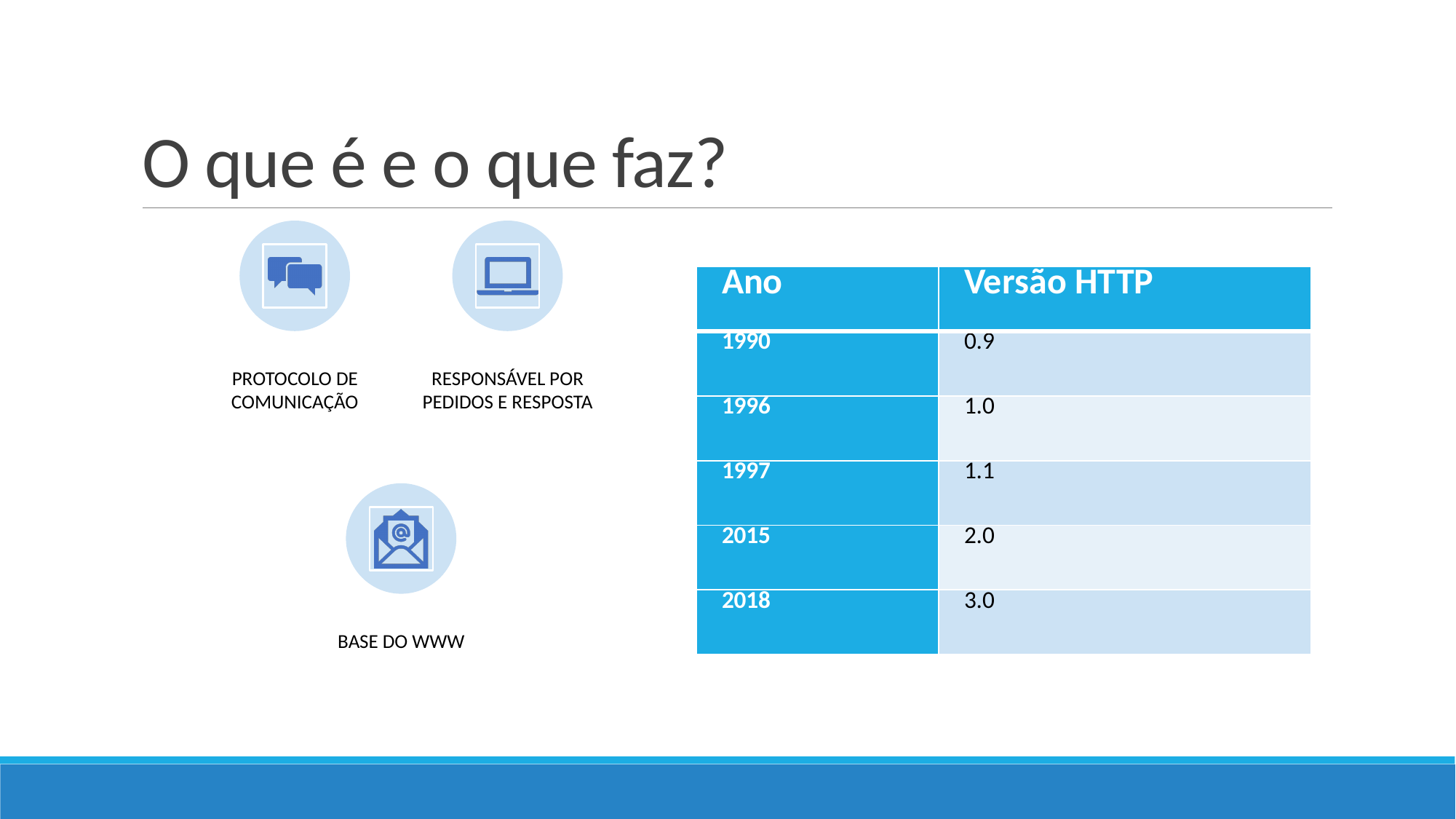

# O que é e o que faz?
Protocolo de comunicação
Responsável por pedidos e resposta
Base do WWW
| Ano | Versão HTTP |
| --- | --- |
| 1990 | 0.9 |
| 1996 | 1.0 |
| 1997 | 1.1 |
| 2015 | 2.0 |
| 2018 | 3.0 |